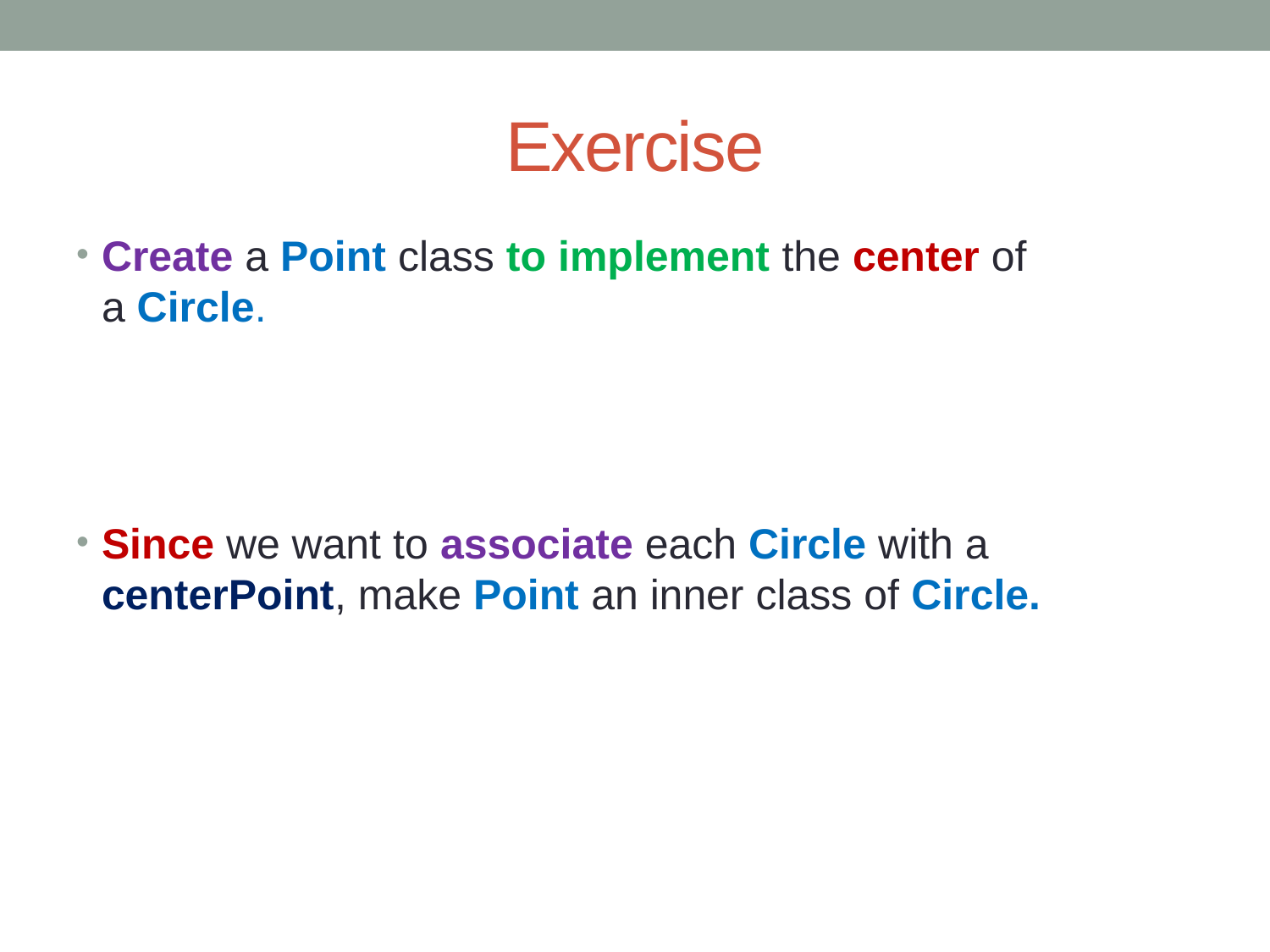

# Exercise
Create a Point class to implement the center of a Circle.

Since we want to associate each Circle with a centerPoint, make Point an inner class of Circle.